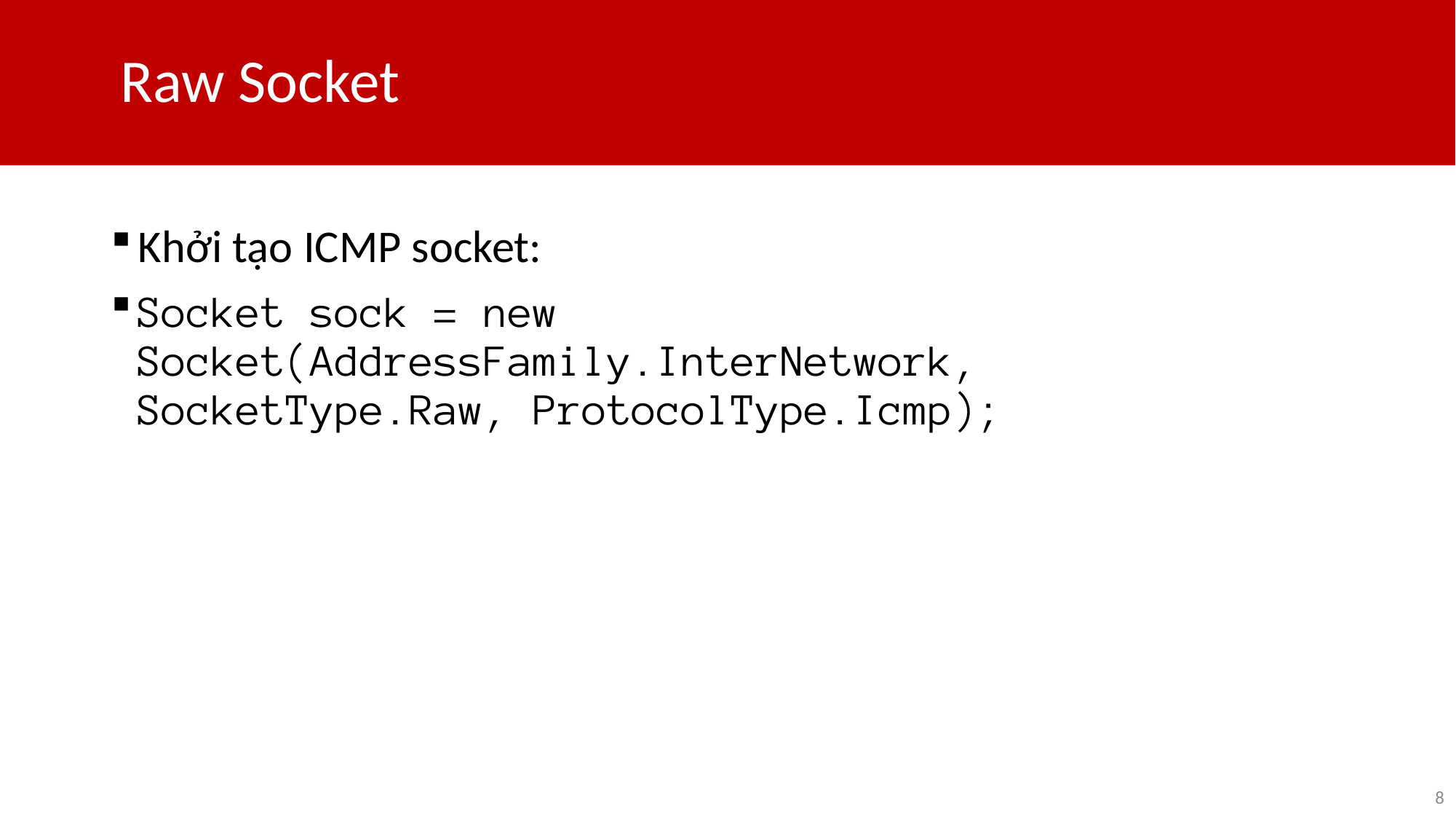

# Raw Socket
Khởi tạo ICMP socket:
Socket sock = new Socket(AddressFamily.InterNetwork, SocketType.Raw, ProtocolType.Icmp);
8